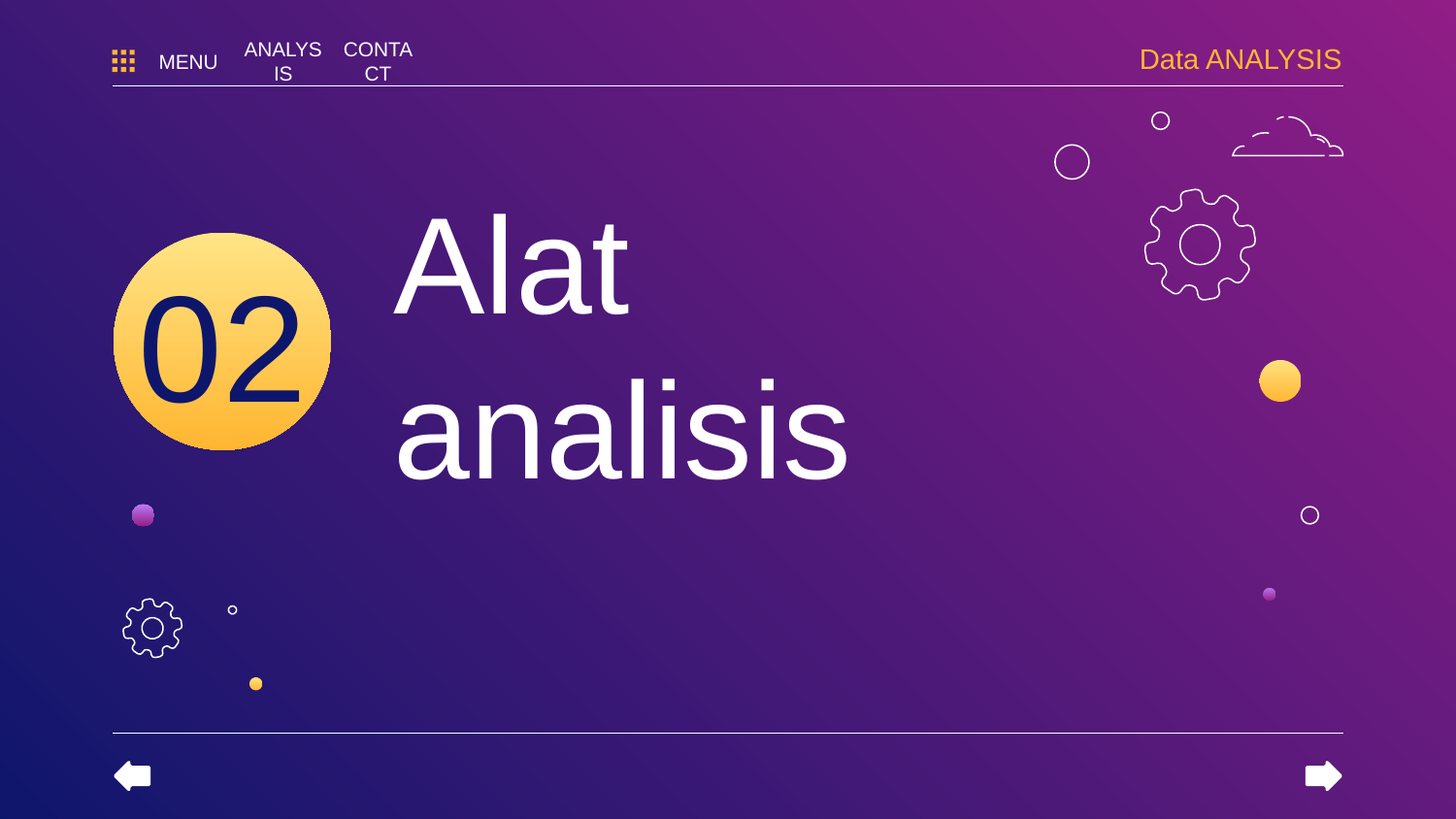

Data ANALYSIS
MENU
ANALYSIS
CONTACT

# Alat analisis

02